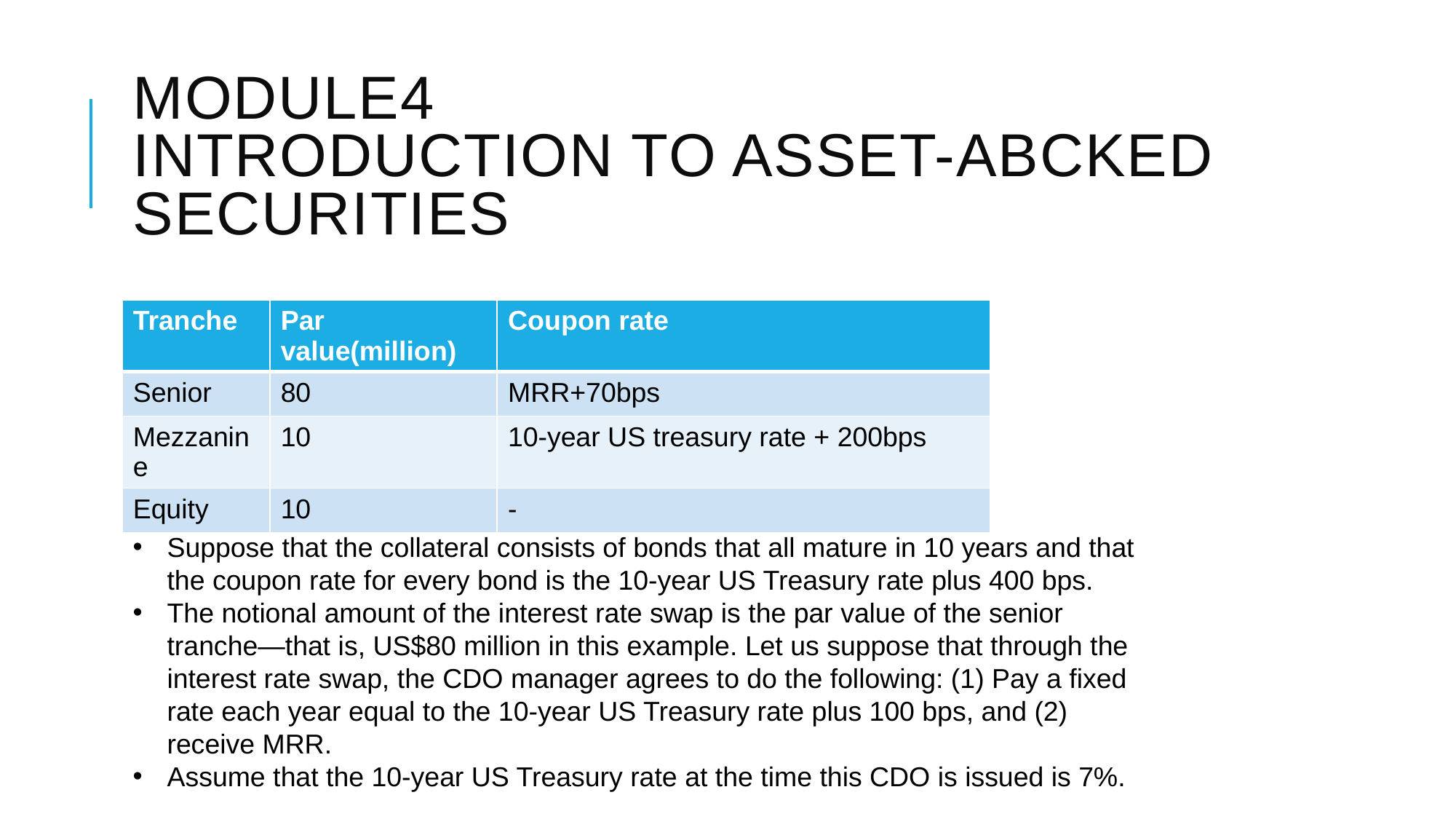

# Module4 Introduction to ASSET-ABCKED SECURITIES
| Tranche | Par value(million) | Coupon rate |
| --- | --- | --- |
| Senior | 80 | MRR+70bps |
| Mezzanine | 10 | 10-year US treasury rate + 200bps |
| Equity | 10 | - |
Suppose that the collateral consists of bonds that all mature in 10 years and that the coupon rate for every bond is the 10-year US Treasury rate plus 400 bps.
The notional amount of the interest rate swap is the par value of the senior tranche—that is, US$80 million in this example. Let us suppose that through the interest rate swap, the CDO manager agrees to do the following: (1) Pay a fixed rate each year equal to the 10-year US Treasury rate plus 100 bps, and (2) receive MRR.
Assume that the 10-year US Treasury rate at the time this CDO is issued is 7%.